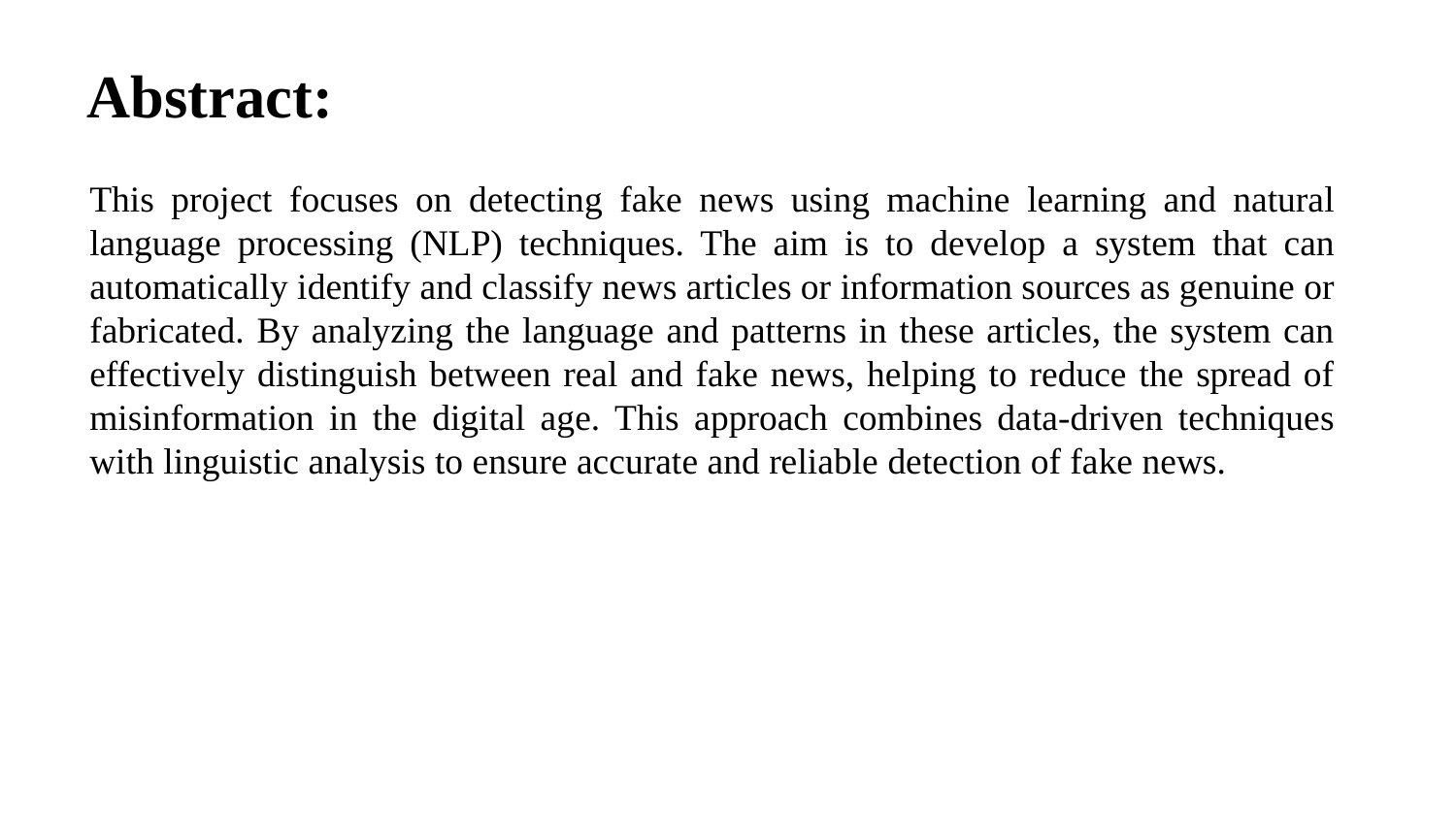

Abstract:
This project focuses on detecting fake news using machine learning and natural language processing (NLP) techniques. The aim is to develop a system that can automatically identify and classify news articles or information sources as genuine or fabricated. By analyzing the language and patterns in these articles, the system can effectively distinguish between real and fake news, helping to reduce the spread of misinformation in the digital age. This approach combines data-driven techniques with linguistic analysis to ensure accurate and reliable detection of fake news.